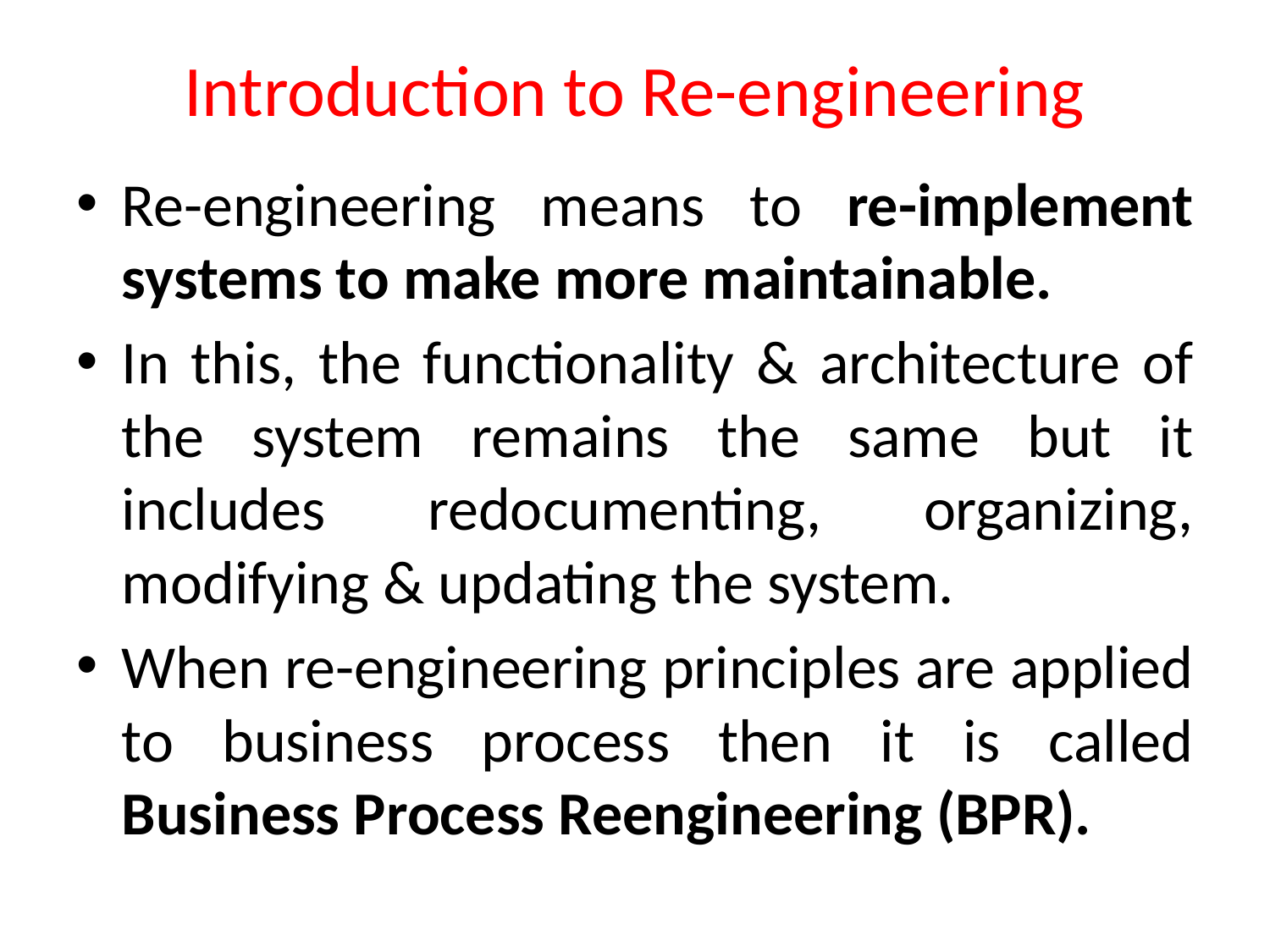

# Introduction to Re-engineering
Re-engineering means to re-implement systems to make more maintainable.
In this, the functionality & architecture of the system remains the same but it includes redocumenting, organizing, modifying & updating the system.
When re-engineering principles are applied to business process then it is called Business Process Reengineering (BPR).